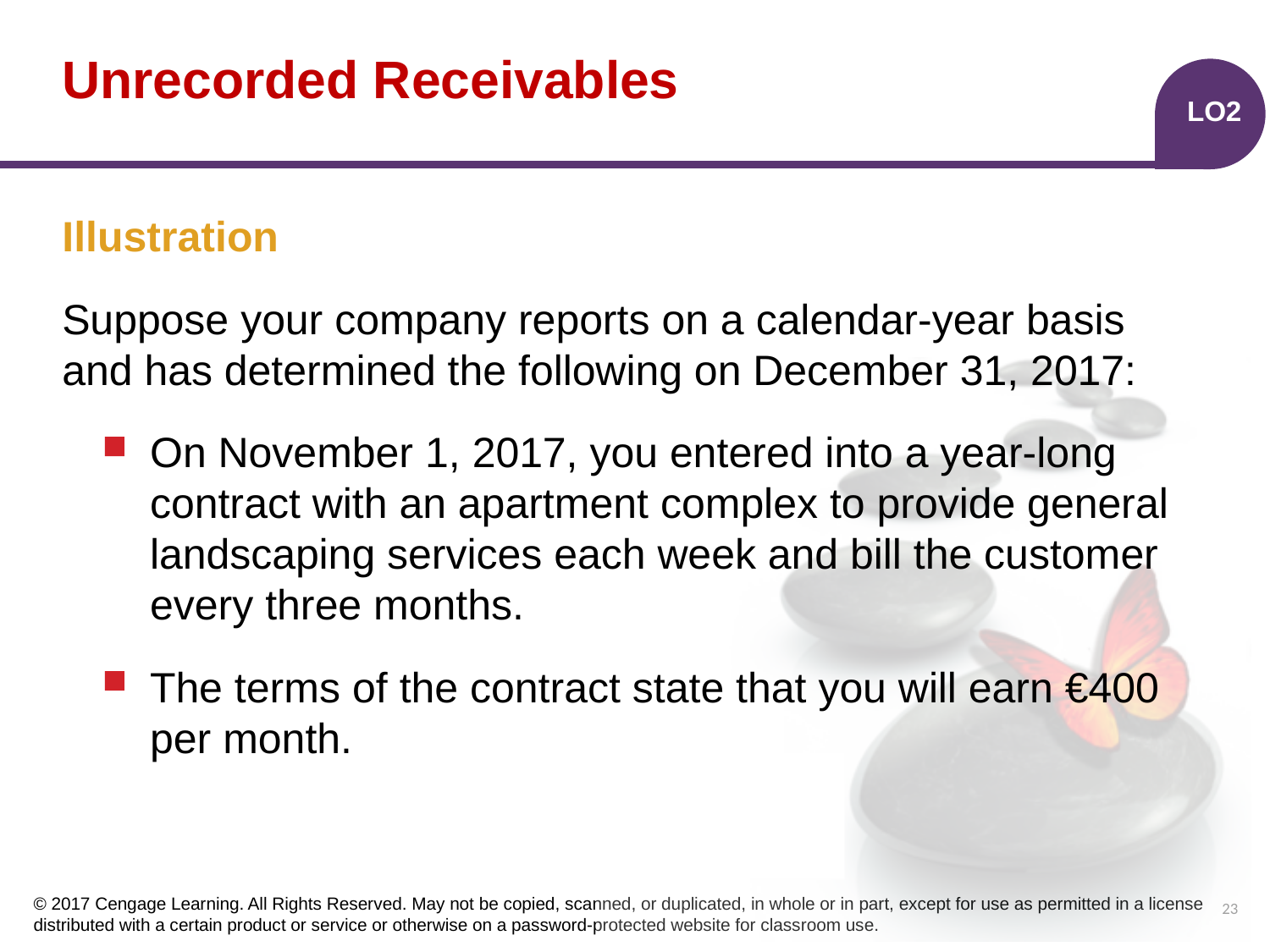

# Unrecorded Receivables
LO2
Illustration
Suppose your company reports on a calendar-year basis and has determined the following on December 31, 2017:
On November 1, 2017, you entered into a year-long contract with an apartment complex to provide general landscaping services each week and bill the customer every three months.
The terms of the contract state that you will earn €400 per month.
23